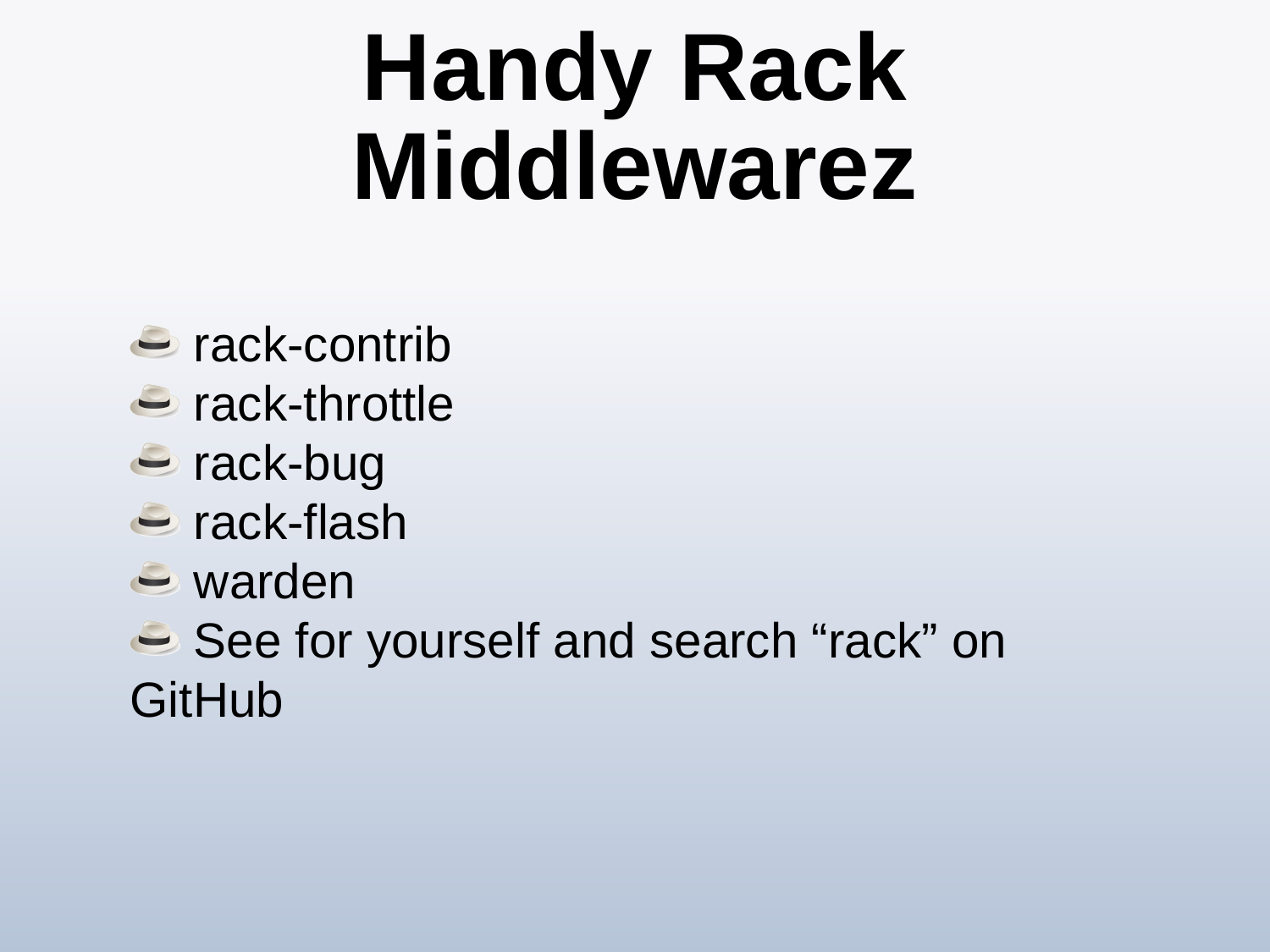

# Handy Rack Middlewarez

 rack-contrib
 rack-throttle
 rack-bug
 rack-flash
 warden
 See for yourself and search “rack” on GitHub